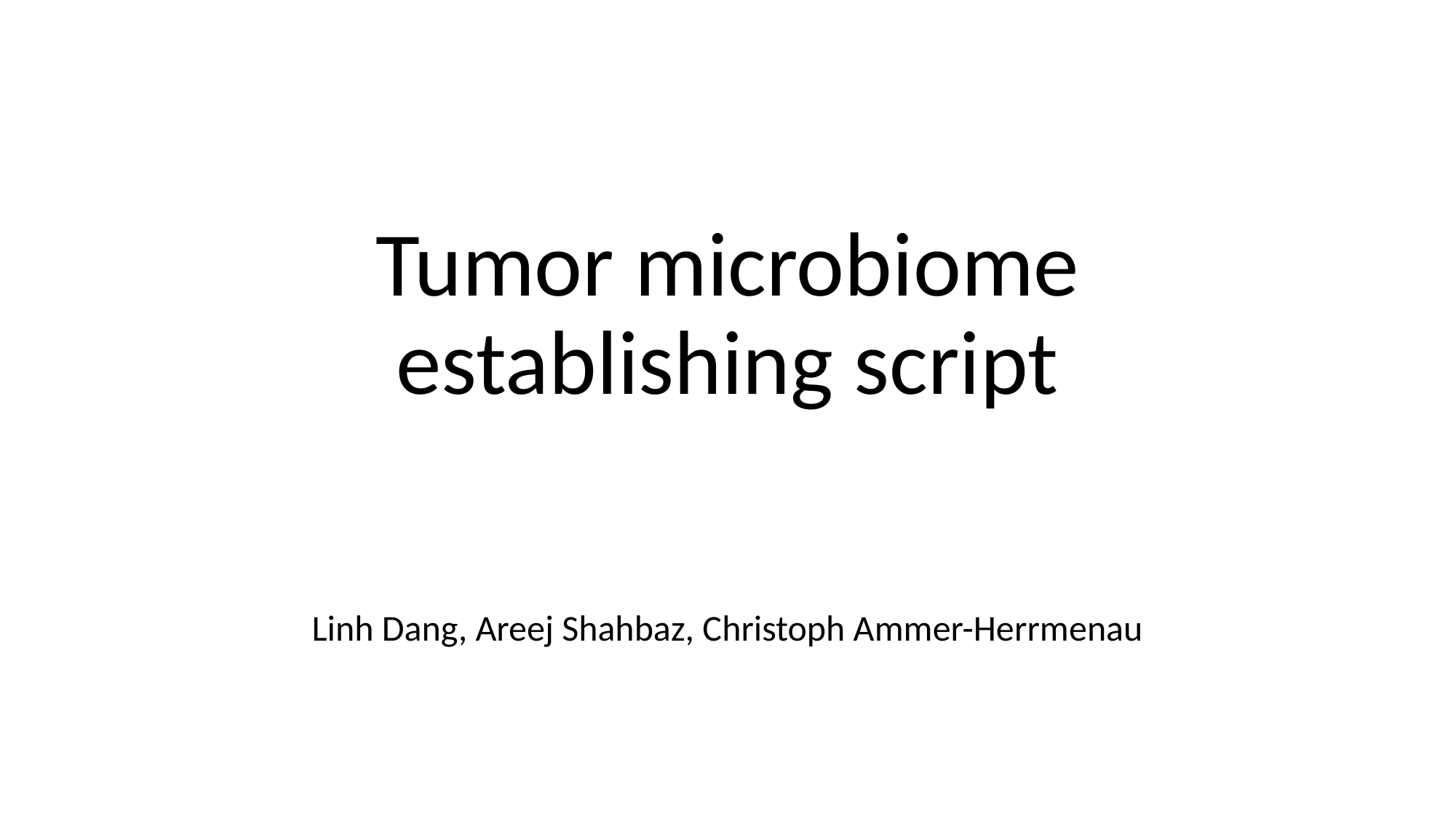

Tumor microbiome establishing script
Linh Dang, Areej Shahbaz, Christoph Ammer-Herrmenau